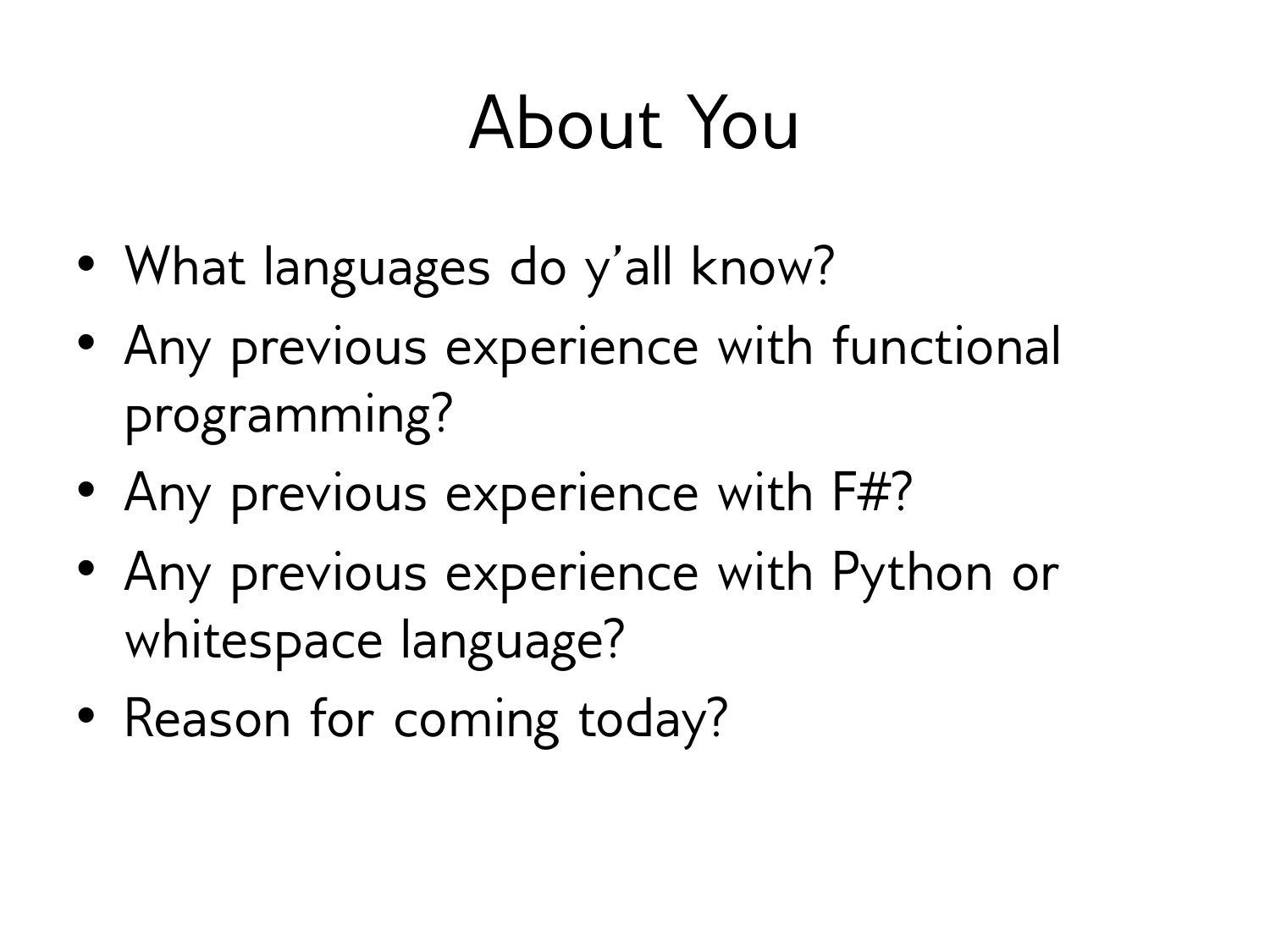

# About You
What languages do y’all know?
Any previous experience with functional programming?
Any previous experience with F#?
Any previous experience with Python or whitespace language?
Reason for coming today?